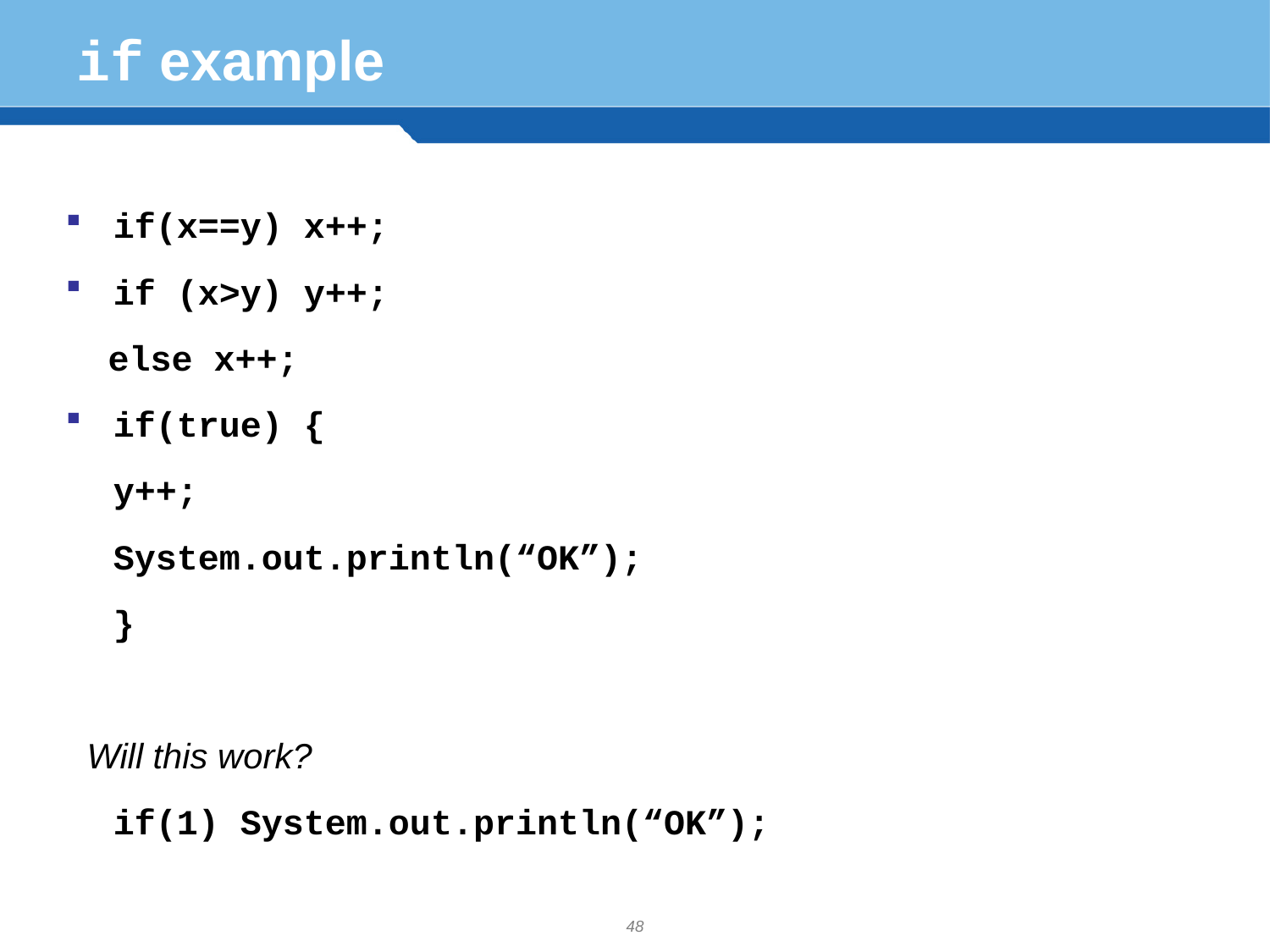

# if example
if(x==y) x++;
if (x>y) y++;
  else x++;
if(true) {
	y++;
	System.out.println(“OK”);
	}

 Will this work?
	if(1) System.out.println(“OK”);

48